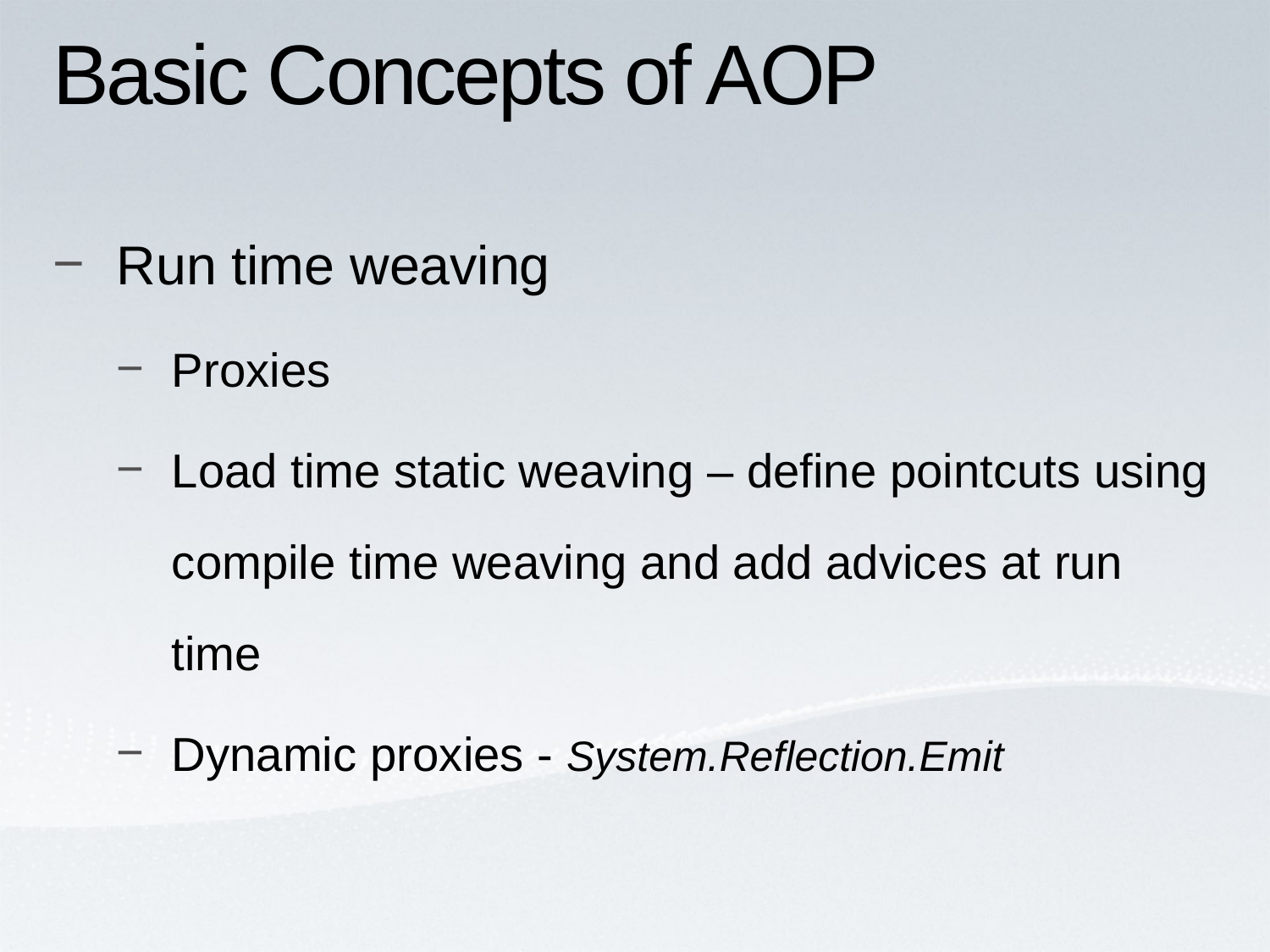

# Basic Concepts of AOP
Run time weaving
Proxies
Load time static weaving – define pointcuts using compile time weaving and add advices at run time
Dynamic proxies - System.Reflection.Emit